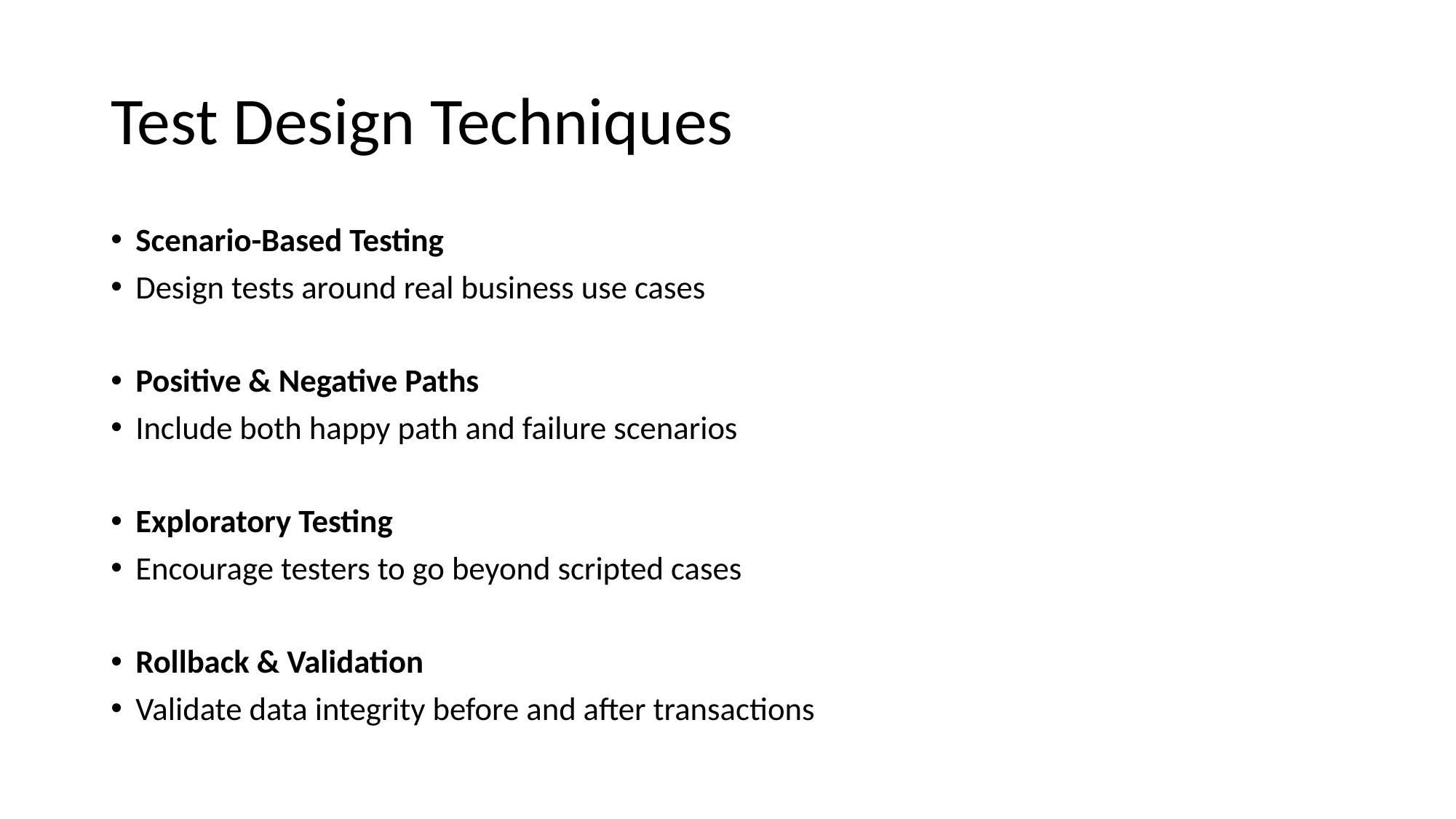

# Test Design Techniques
Scenario-Based Testing
Design tests around real business use cases

Positive & Negative Paths
Include both happy path and failure scenarios

Exploratory Testing
Encourage testers to go beyond scripted cases

Rollback & Validation
Validate data integrity before and after transactions